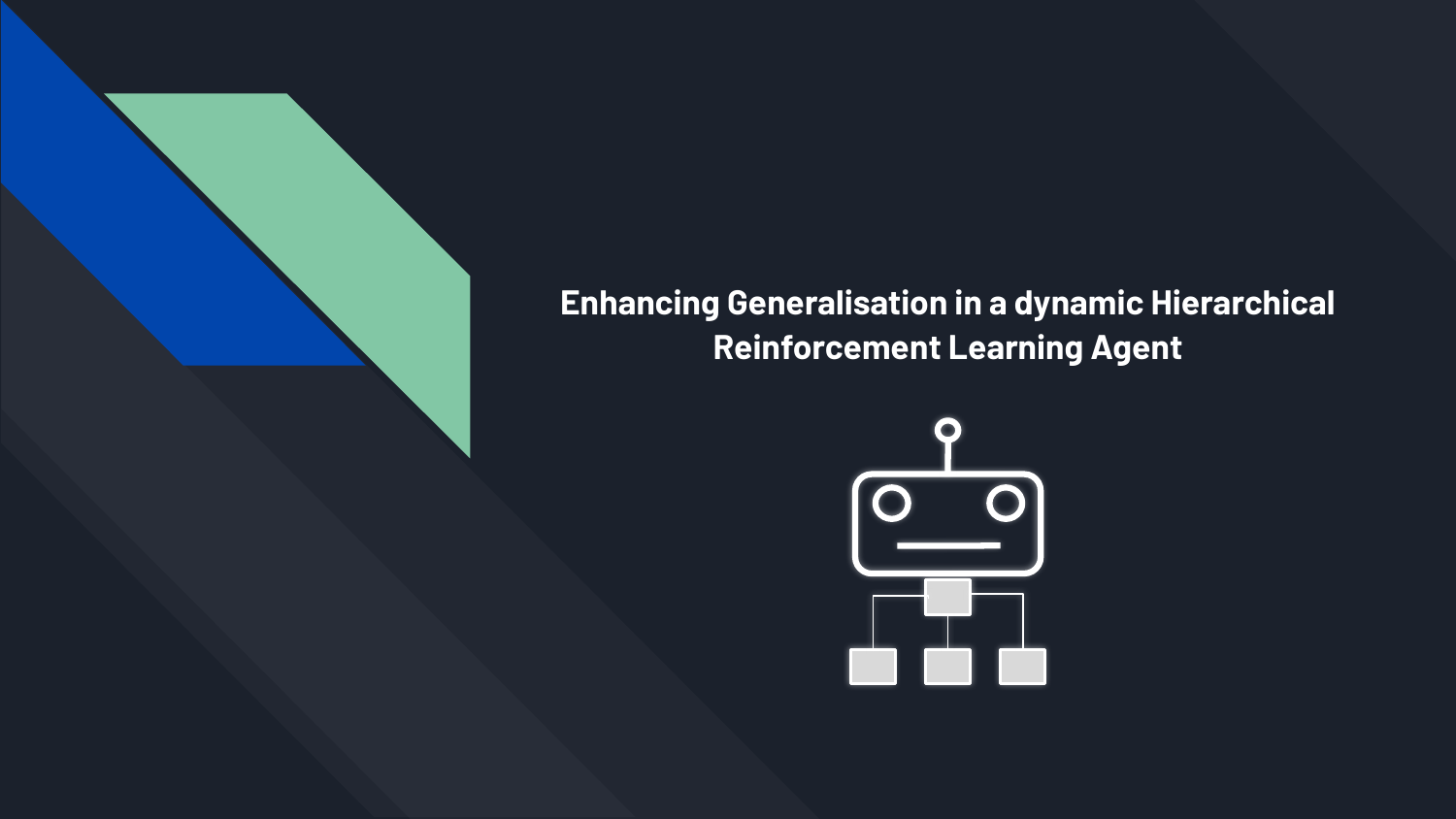

# Enhancing Generalisation in a dynamic Hierarchical Reinforcement Learning Agent